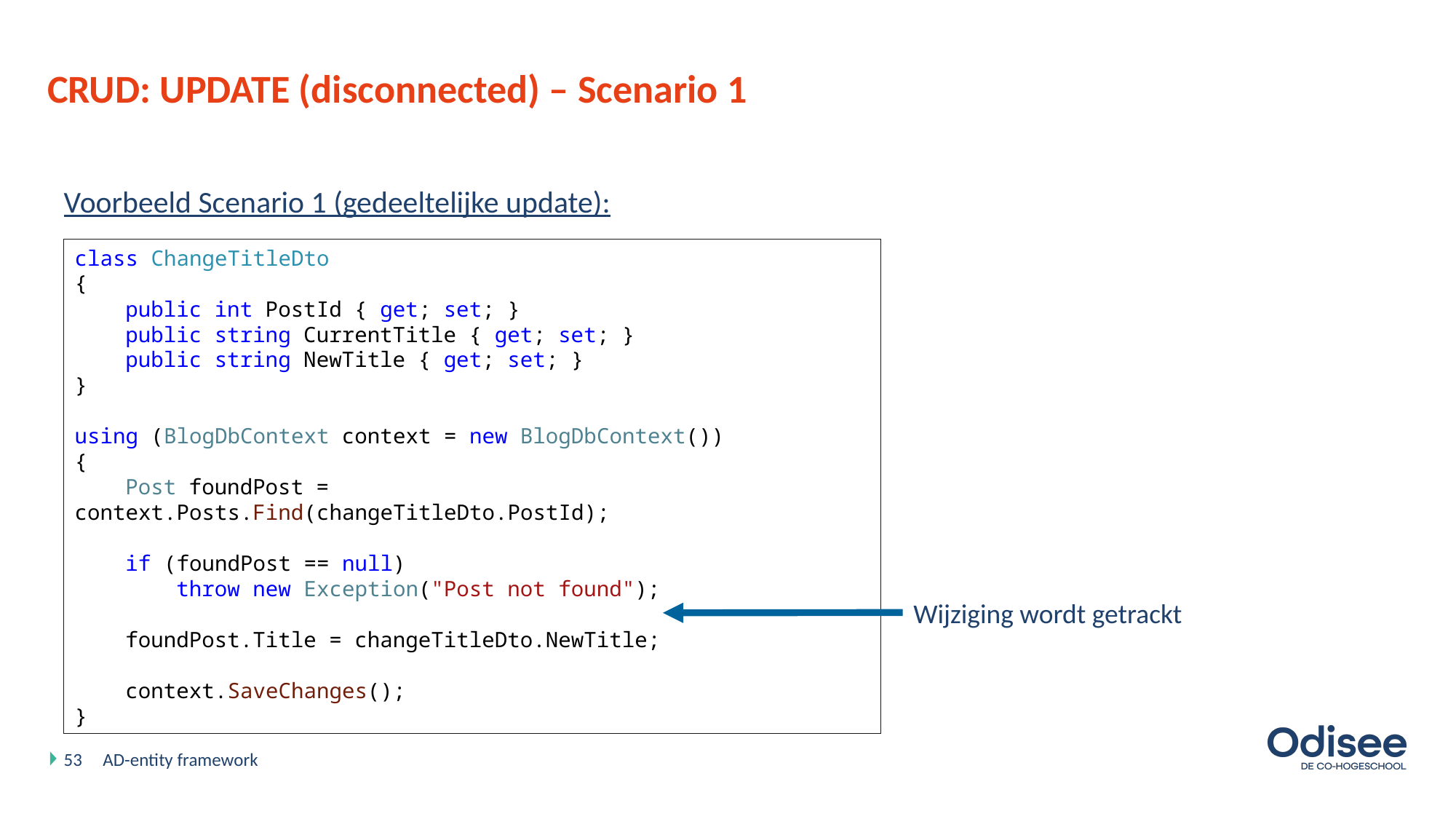

# CRUD: UPDATE (disconnected) – Scenario 1
Voorbeeld Scenario 1 (gedeeltelijke update):
class ChangeTitleDto
{
    public int PostId { get; set; }
    public string CurrentTitle { get; set; }
    public string NewTitle { get; set; }
}

using (BlogDbContext context = new BlogDbContext())
{
    Post foundPost = context.Posts.Find(changeTitleDto.PostId);

    if (foundPost == null)
        throw new Exception("Post not found");

    foundPost.Title = changeTitleDto.NewTitle;

    context.SaveChanges();
}
Wijziging wordt getrackt
53
AD-entity framework